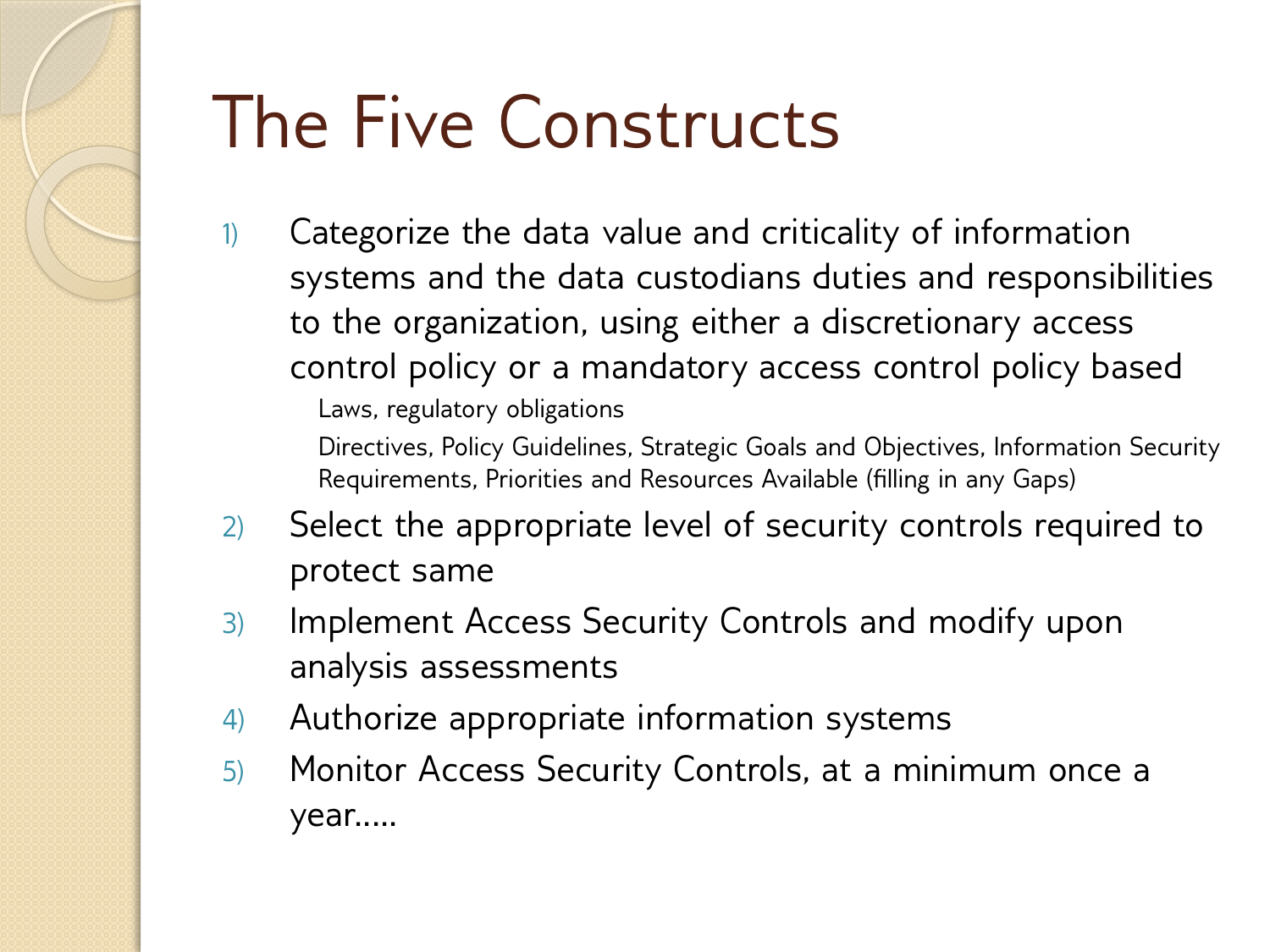

# The Five Constructs
Categorize the data value and criticality of information systems and the data custodians duties and responsibilities to the organization, using either a discretionary access control policy or a mandatory access control policy based
Laws, regulatory obligations
Directives, Policy Guidelines, Strategic Goals and Objectives, Information Security Requirements, Priorities and Resources Available (filling in any Gaps)
Select the appropriate level of security controls required to protect same
Implement Access Security Controls and modify upon analysis assessments
Authorize appropriate information systems
Monitor Access Security Controls, at a minimum once a year.....